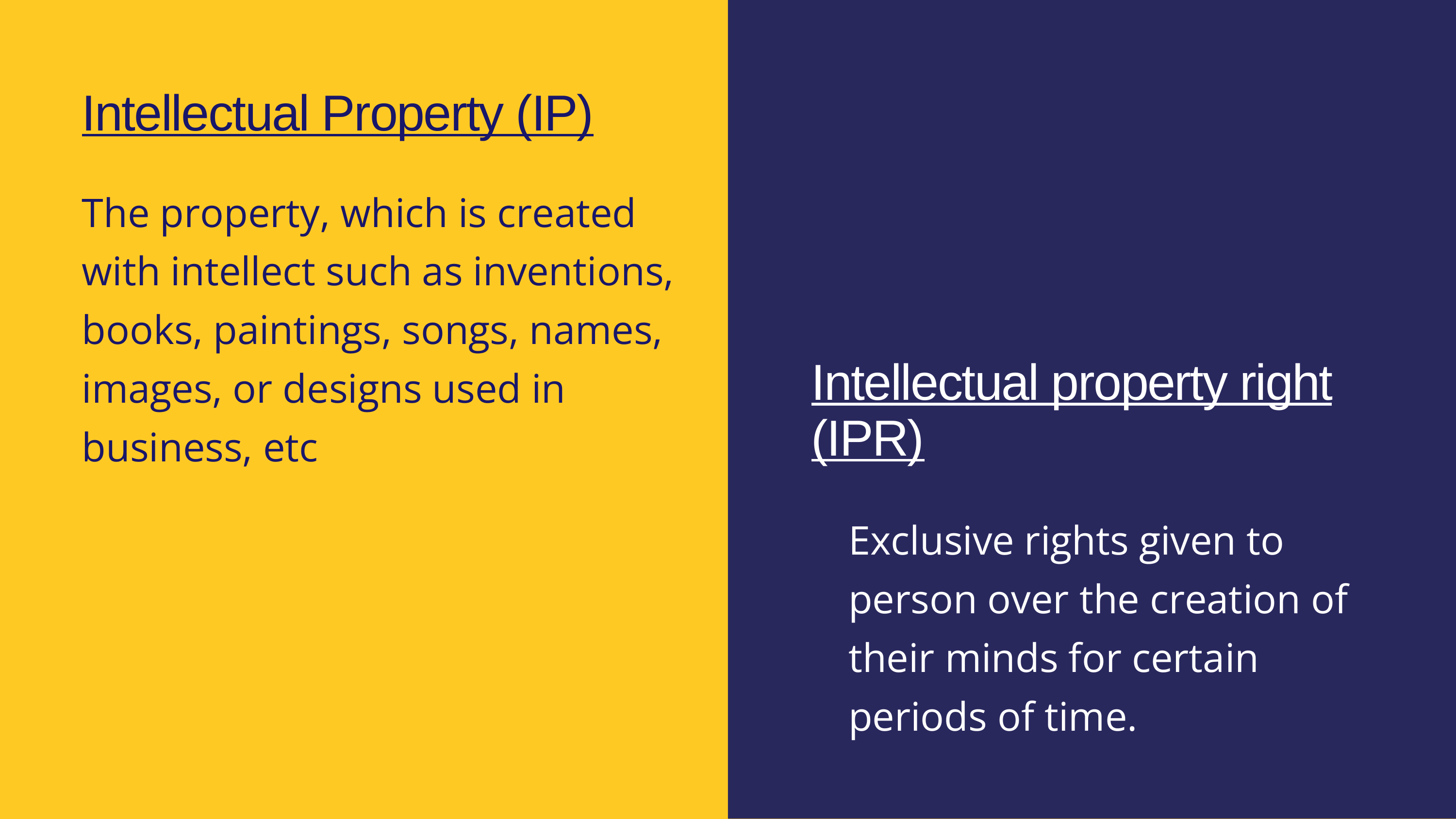

Intellectual Property (IP)
The property, which is created with intellect such as inventions, books, paintings, songs, names, images, or designs used in business, etc
Intellectual property right (IPR)
Exclusive rights given to person over the creation of their minds for certain periods of time.